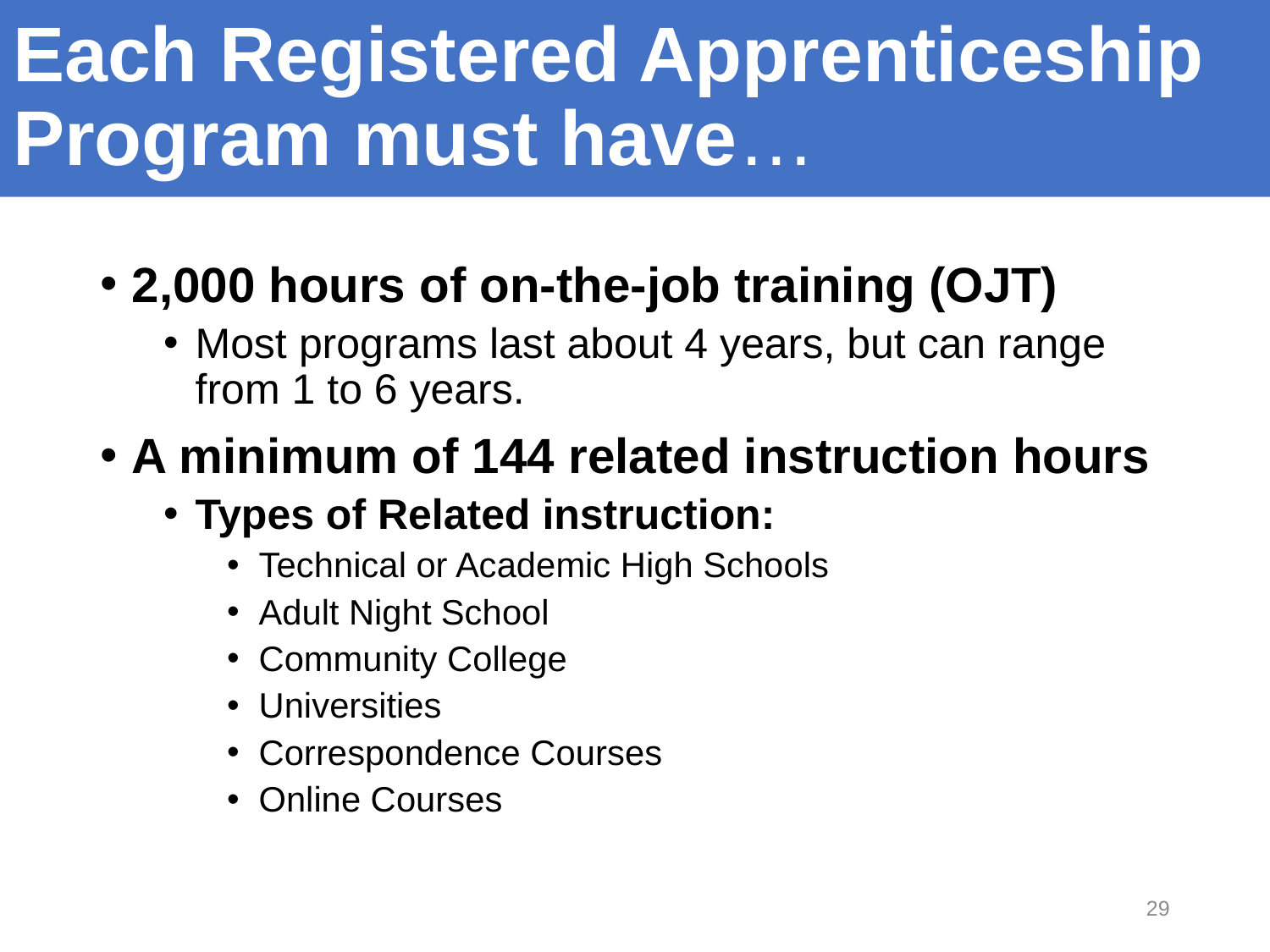

# Each Registered Apprenticeship Program must have…
2,000 hours of on-the-job training (OJT)
Most programs last about 4 years, but can range from 1 to 6 years.
A minimum of 144 related instruction hours
Types of Related instruction:
Technical or Academic High Schools
Adult Night School
Community College
Universities
Correspondence Courses
Online Courses
29